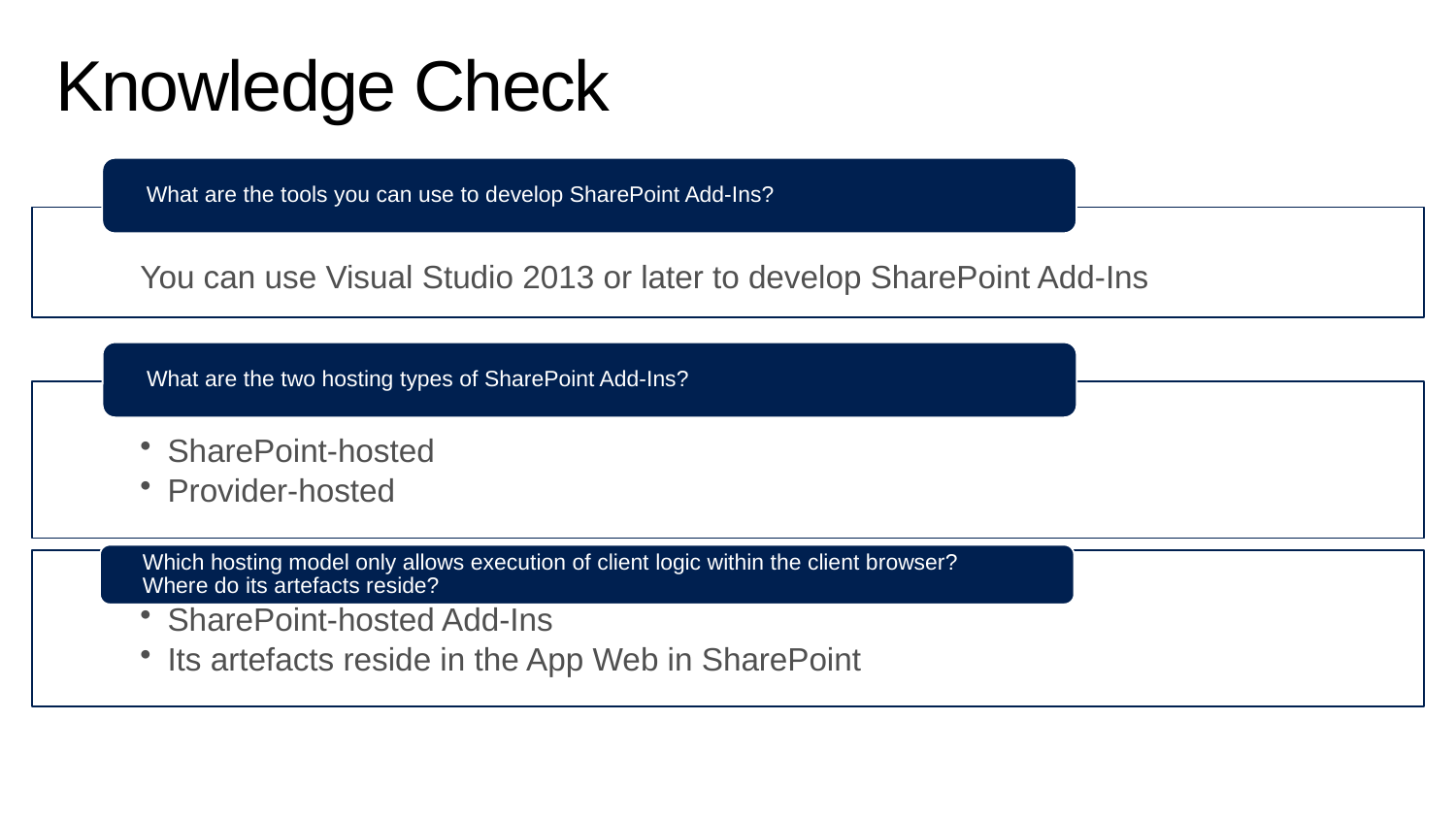

# Knowledge Check
You can use Visual Studio 2013 or later to develop SharePoint Add-Ins
What are the tools you can use to develop SharePoint Add-Ins?
SharePoint-hosted
Provider-hosted
What are the two hosting types of SharePoint Add-Ins?
SharePoint-hosted Add-Ins
Its artefacts reside in the App Web in SharePoint
Which hosting model only allows execution of client logic within the client browser?  Where do its artefacts reside?